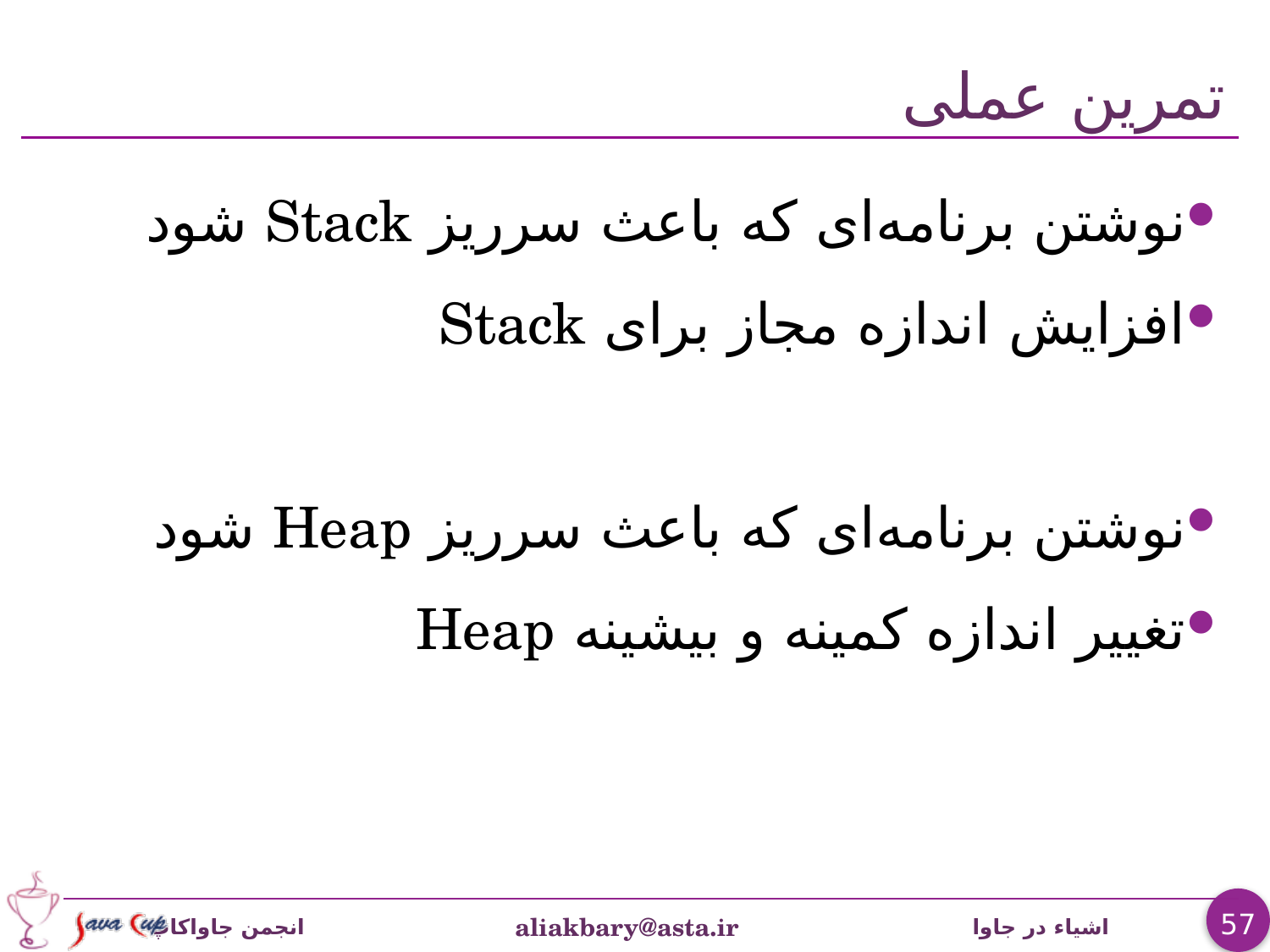

# تمرين عملی
نوشتن برنامه‌ای که باعث سرریز Stack شود
افزایش اندازه مجاز برای Stack

نوشتن برنامه‌ای که باعث سرریز Heap شود
تغییر اندازه کمینه و بیشینه Heap